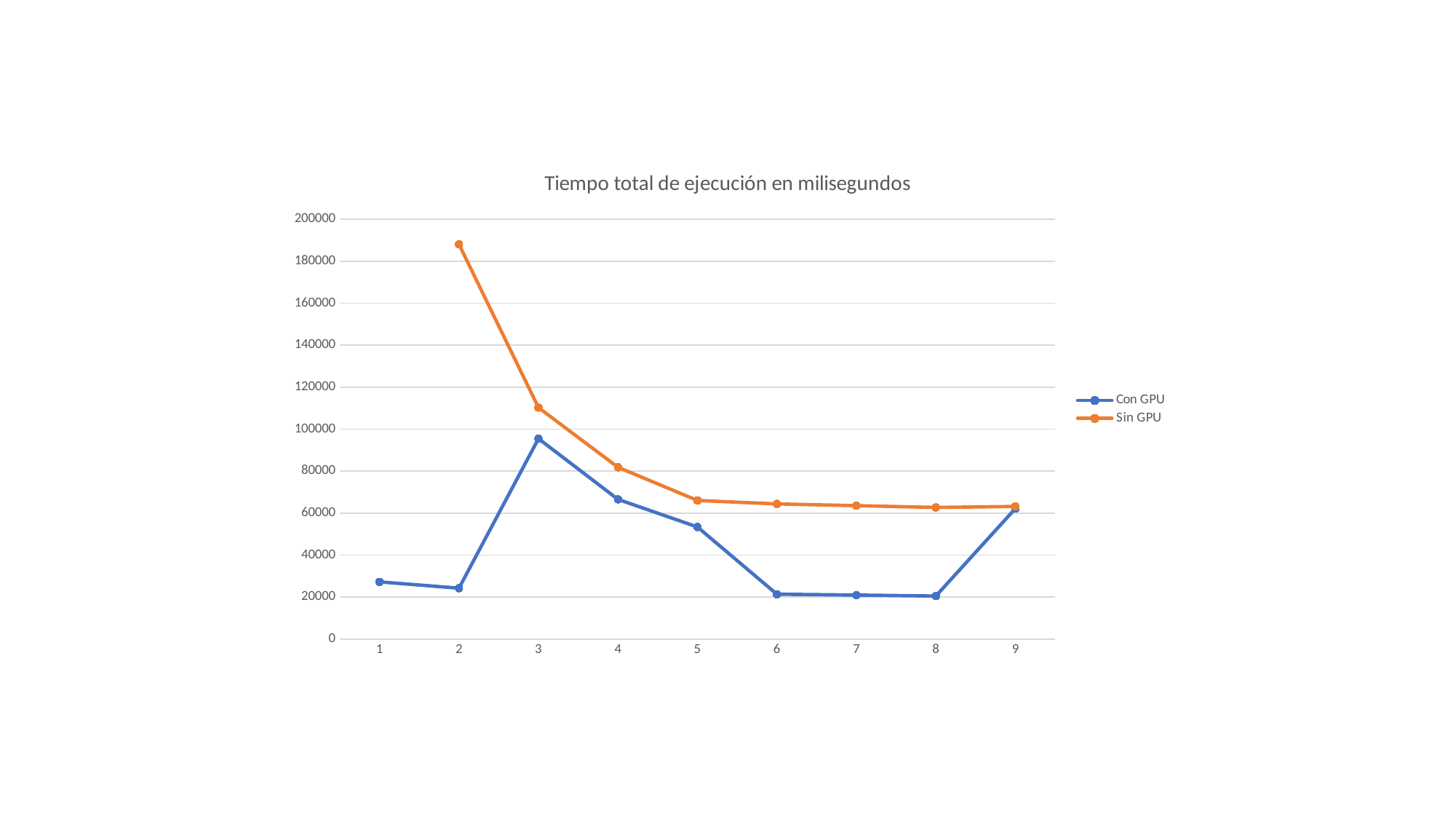

### Chart: Tiempo total de ejecución en milisegundos

| Category |  |  |
|---|---|---|